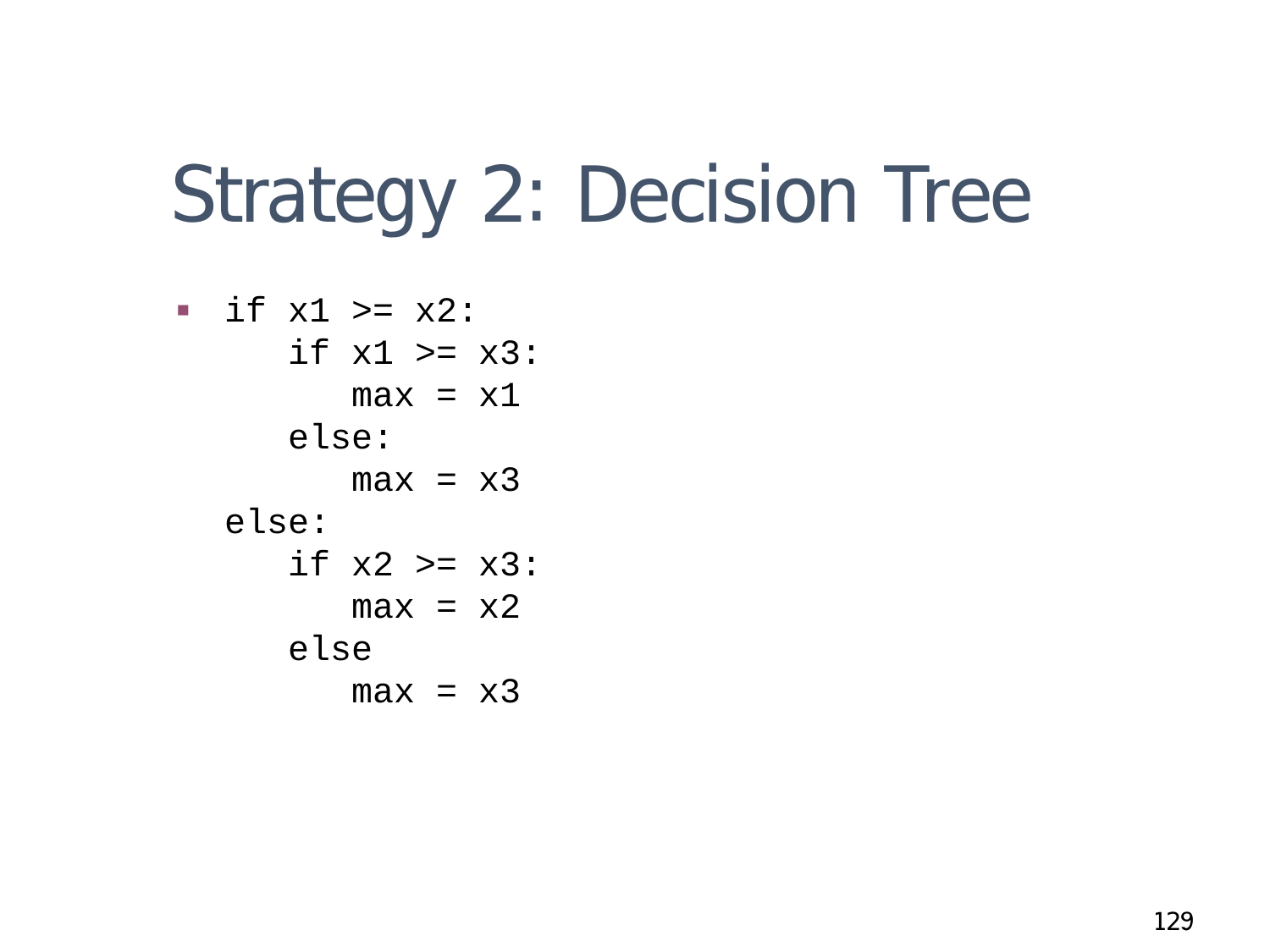

# Strategy 2: Decision Tree
if x1 >= x2:
   if x1 >= x3:
      max = x1
   else:
      max = x3
else:
   if x2 >= x3:
      max = x2
   else
      max = x3
129